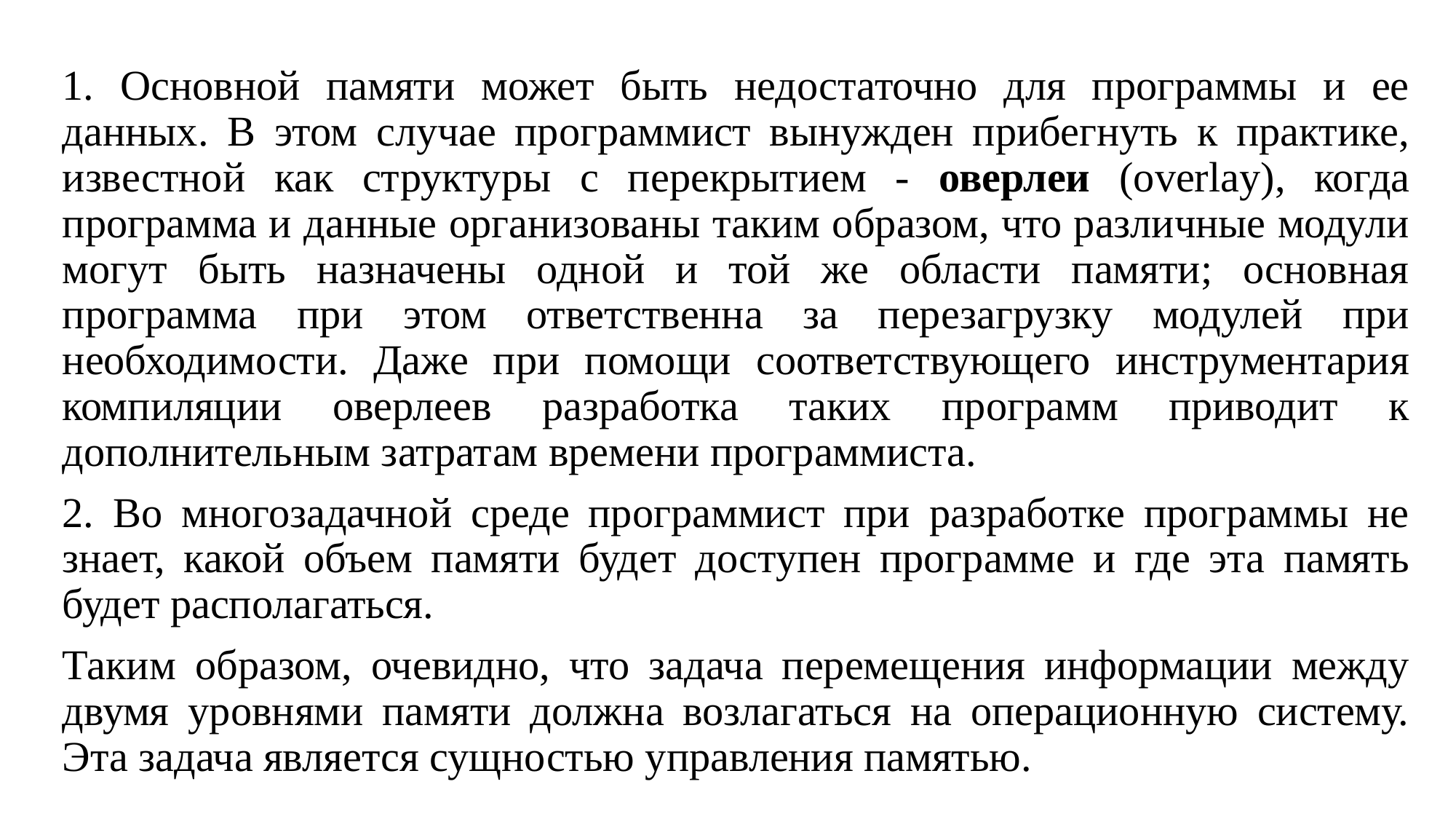

1. Основной памяти может быть недостаточно для программы и ее данных. В этом случае программист вынужден прибегнуть к практике, известной как структуры с перекрытием - оверлеи (overlay), когда программа и данные организованы таким образом, что различные модули могут быть назначены одной и той же области памяти; основная программа при этом ответственна за перезагрузку модулей при необходимости. Даже при помощи соответствующего инструментария компиляции оверлеев разработка таких программ приводит к дополнительным затратам времени программиста.
2. Во многозадачной среде программист при разработке программы не знает, какой объем памяти будет доступен программе и где эта память будет располагаться.
Таким образом, очевидно, что задача перемещения информации между двумя уровнями памяти должна возлагаться на операционную систему. Эта задача является сущностью управления памятью.